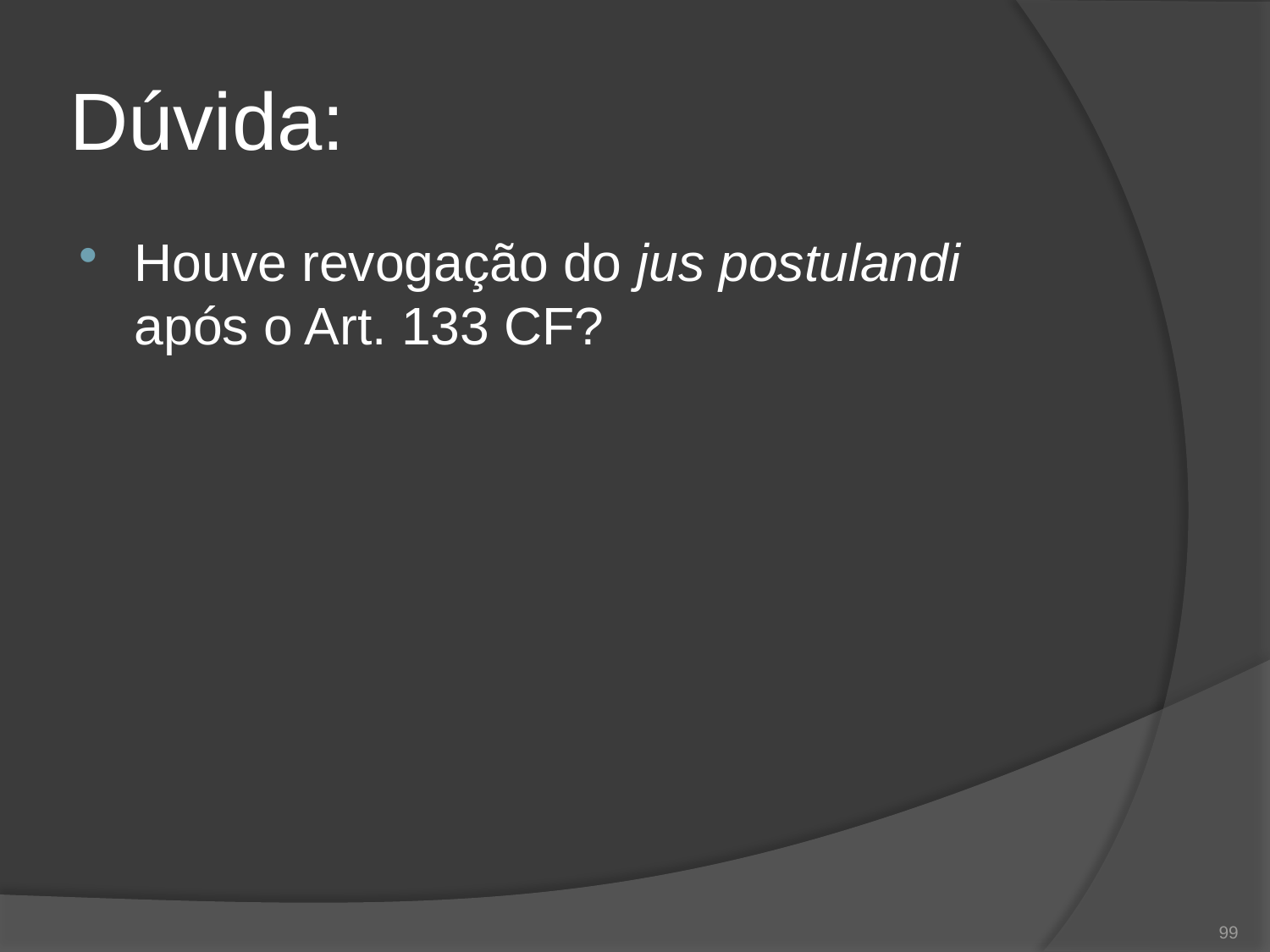

# Dúvida:
Houve revogação do jus postulandi após o Art. 133 CF?
99